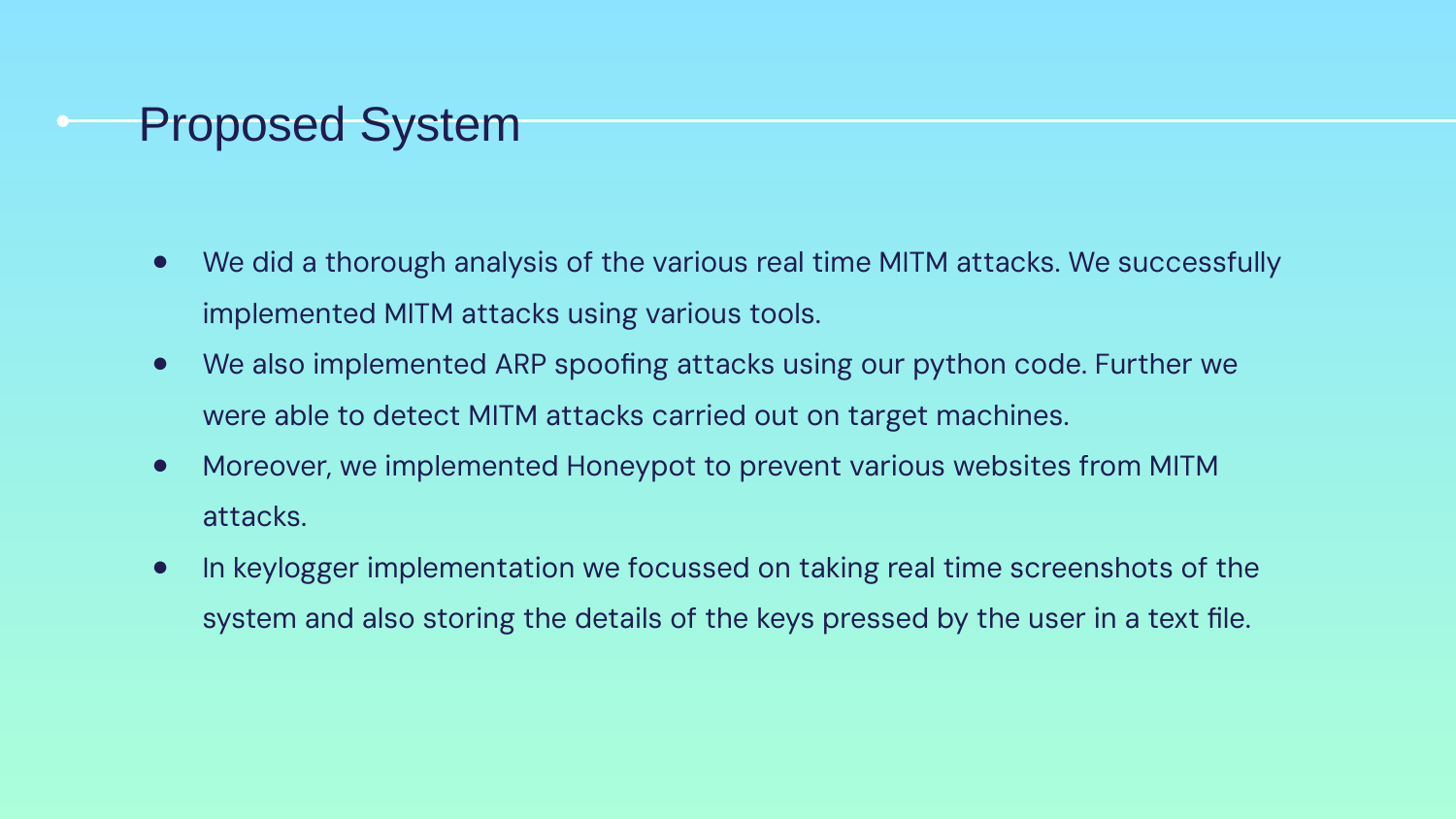

# Proposed System
We did a thorough analysis of the various real time MITM attacks. We successfully implemented MITM attacks using various tools.
We also implemented ARP spoofing attacks using our python code. Further we were able to detect MITM attacks carried out on target machines.
Moreover, we implemented Honeypot to prevent various websites from MITM attacks.
In keylogger implementation we focussed on taking real time screenshots of the system and also storing the details of the keys pressed by the user in a text file.